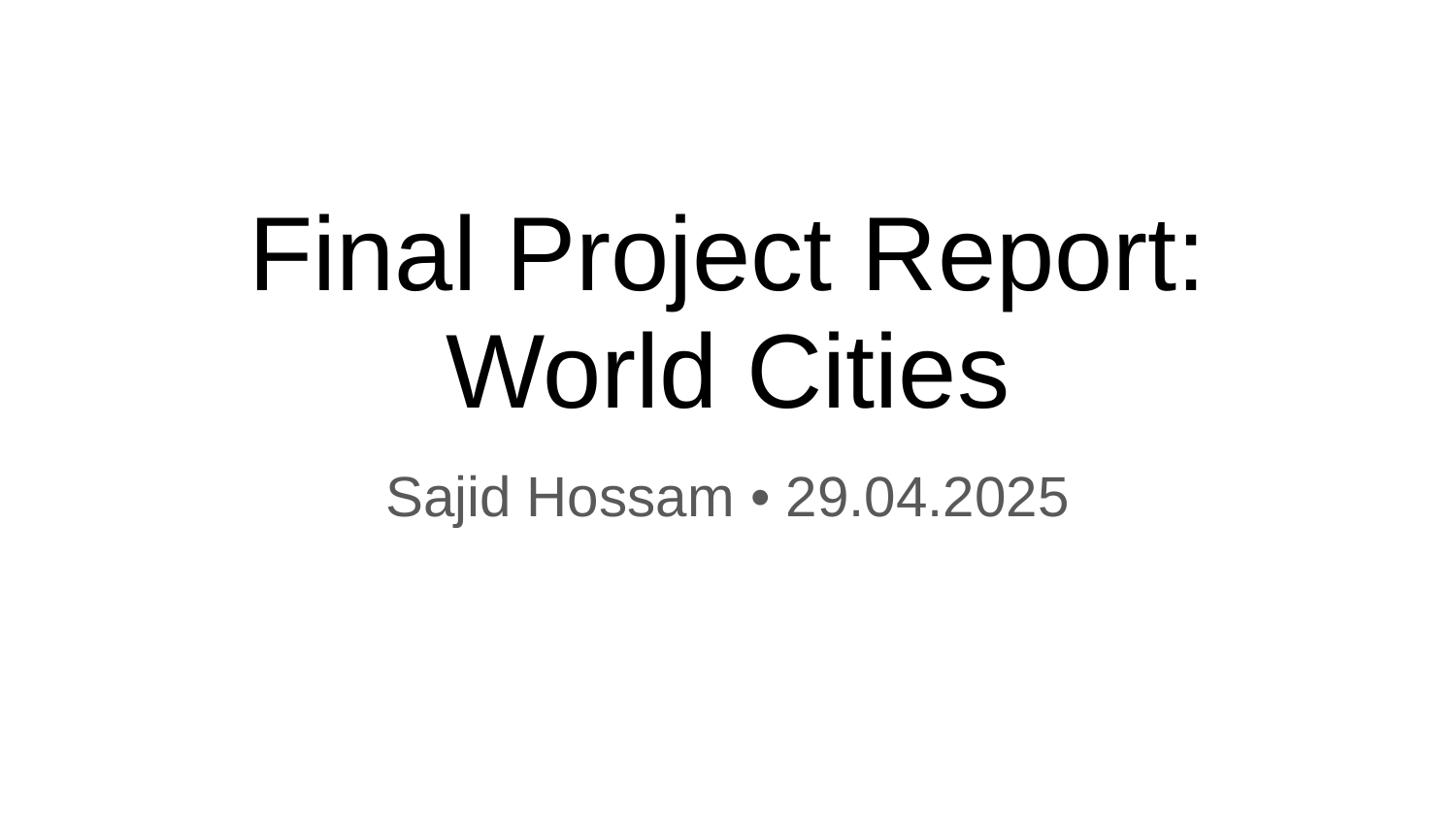

# Final Project Report: World Cities
Sajid Hossam • 29.04.2025